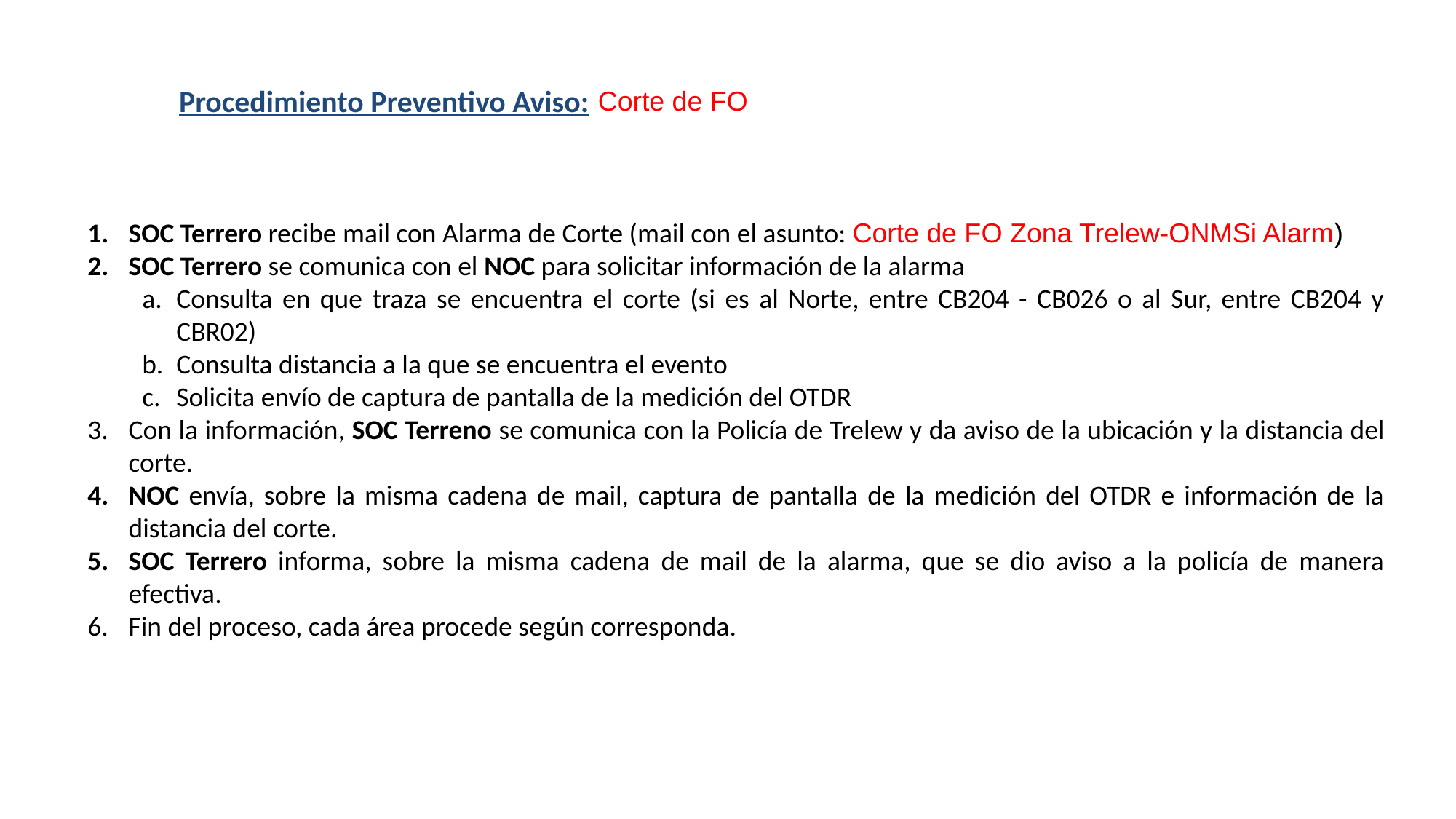

Procedimiento Preventivo Aviso:
Corte de FO
SOC Terrero recibe mail con Alarma de Corte (mail con el asunto: Corte de FO Zona Trelew-ONMSi Alarm)
SOC Terrero se comunica con el NOC para solicitar información de la alarma
Consulta en que traza se encuentra el corte (si es al Norte, entre CB204 - CB026 o al Sur, entre CB204 y CBR02)
Consulta distancia a la que se encuentra el evento
Solicita envío de captura de pantalla de la medición del OTDR
Con la información, SOC Terreno se comunica con la Policía de Trelew y da aviso de la ubicación y la distancia del corte.
NOC envía, sobre la misma cadena de mail, captura de pantalla de la medición del OTDR e información de la distancia del corte.
SOC Terrero informa, sobre la misma cadena de mail de la alarma, que se dio aviso a la policía de manera efectiva.
Fin del proceso, cada área procede según corresponda.